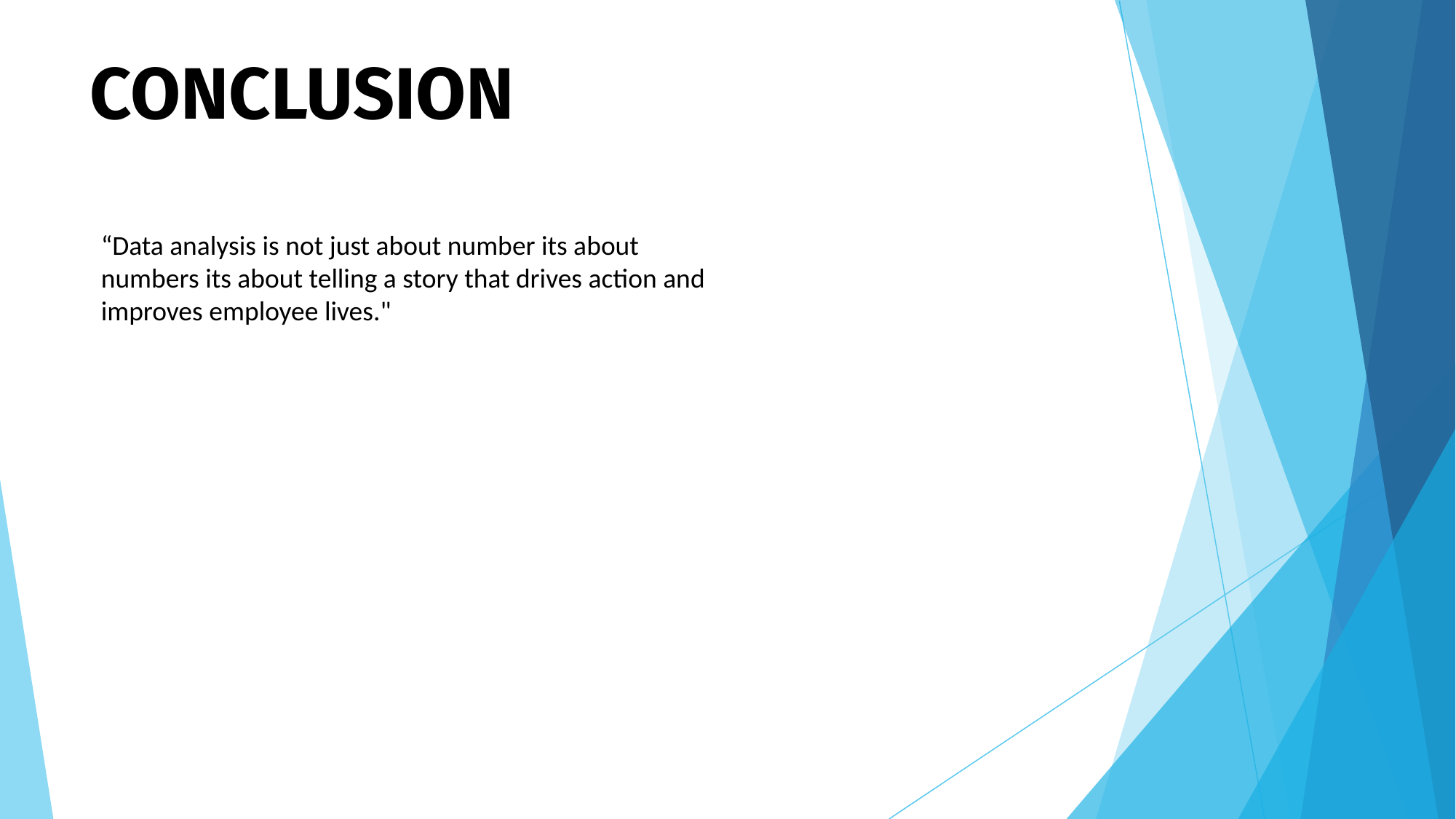

# CONCLUSION
“Data analysis is not just about number its about numbers its about telling a story that drives action and improves employee lives."